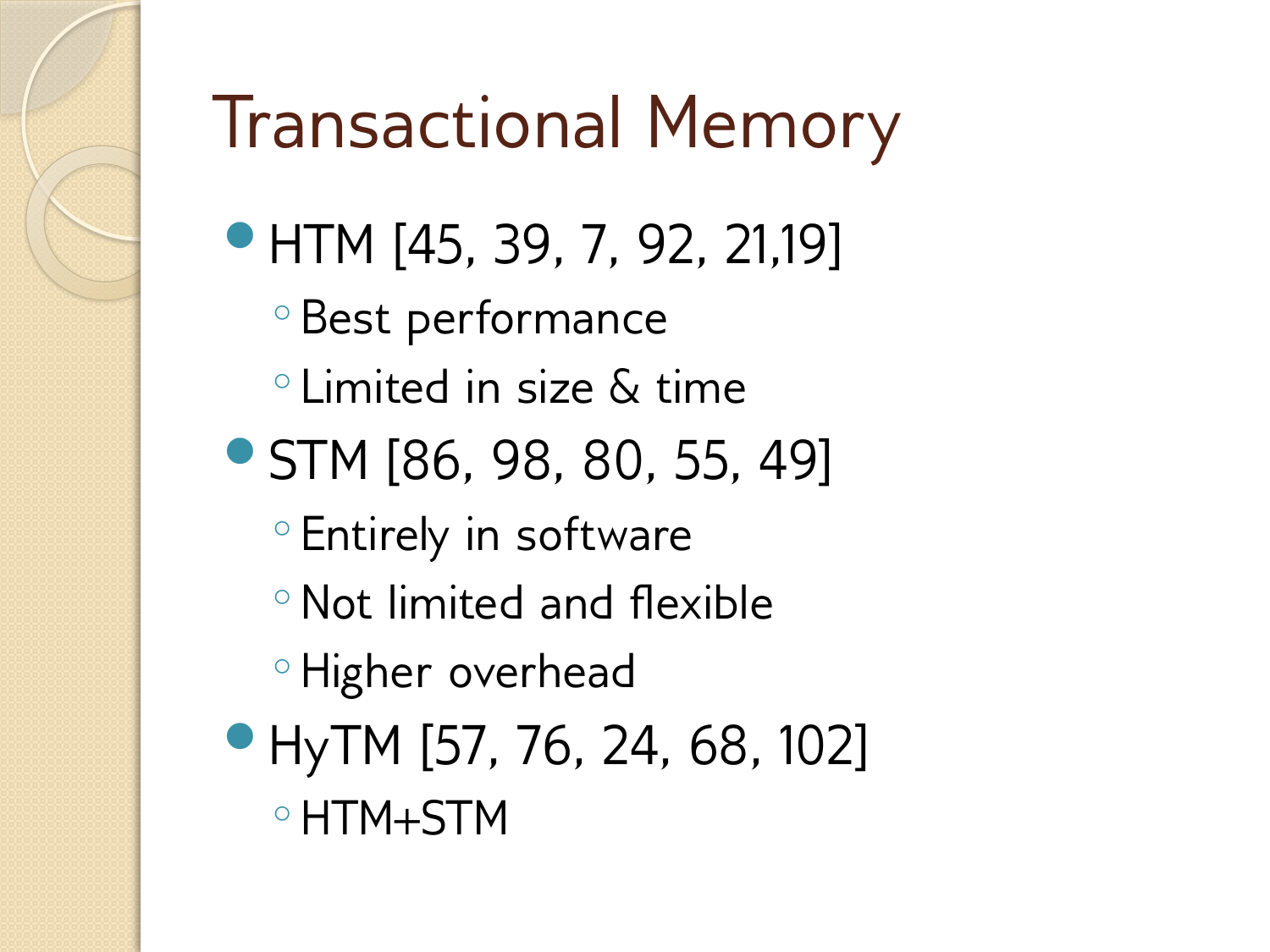

# Transactional Memory
HTM [45, 39, 7, 92, 21,19]
Best performance
Limited in size & time
STM [86, 98, 80, 55, 49]
Entirely in software
Not limited and flexible
Higher overhead
HyTM [57, 76, 24, 68, 102]
HTM+STM